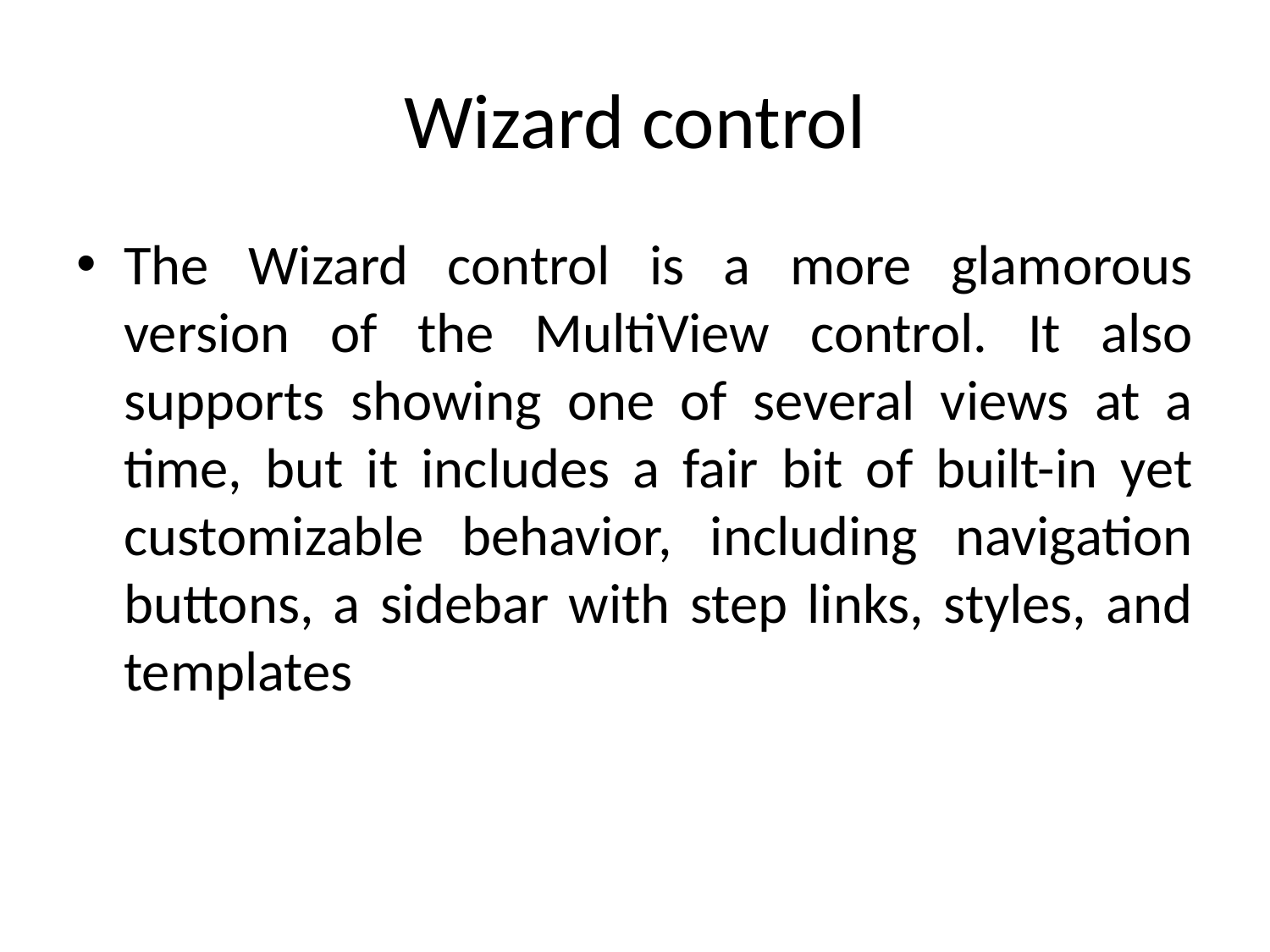

# Wizard control
The Wizard control is a more glamorous version of the MultiView control. It also supports showing one of several views at a time, but it includes a fair bit of built-in yet customizable behavior, including navigation buttons, a sidebar with step links, styles, and templates